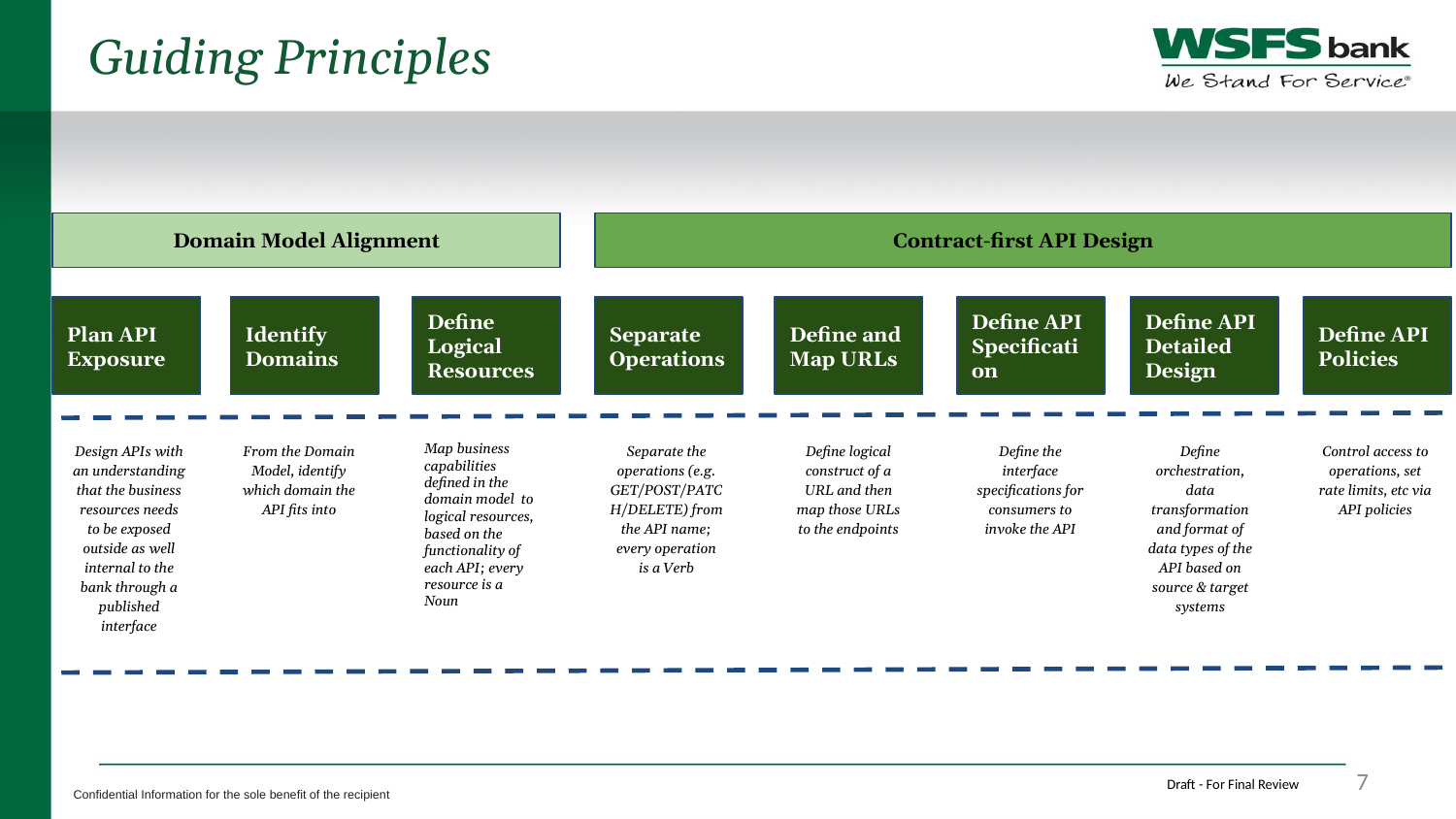

# Guiding Principles
Domain Model Alignment
Contract-first API Design
Plan API Exposure
Identify Domains
Define Logical Resources
Separate Operations
Define and Map URLs
Define API Specification
Define API Detailed Design
Define API Policies
Design APIs with an understanding that the business resources needs to be exposed outside as well internal to the bank through a published interface

From the Domain Model, identify which domain the API fits into

Map business capabilities defined in the domain model  to logical resources, based on the functionality of each API; every resource is a Noun
Separate the operations (e.g. GET/POST/PATCH/DELETE) from the API name; every operation is a Verb

Define logical construct of a URL and then map those URLs to the endpoints

Define the interface specifications for consumers to invoke the API

Define orchestration, data transformation and format of data types of the API based on source & target systems

Control access to operations, set rate limits, etc via API policies
7
Draft - For Final Review
Confidential Information for the sole benefit of the recipient